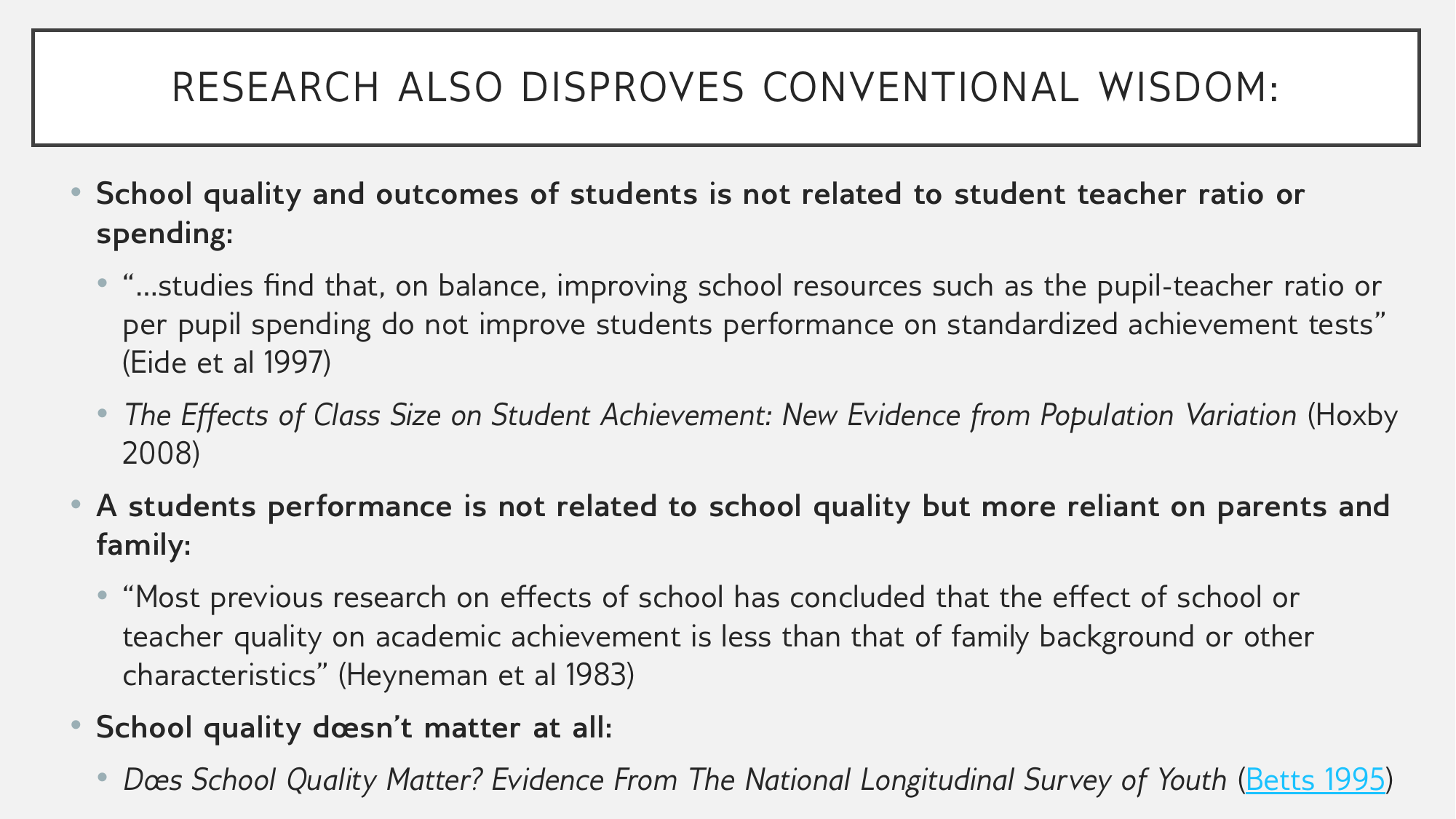

# Research also disproves conventional wisdom:
School quality and outcomes of students is not related to student teacher ratio or spending:
“…studies find that, on balance, improving school resources such as the pupil-teacher ratio or per pupil spending do not improve students performance on standardized achievement tests” (Eide et al 1997)
The Effects of Class Size on Student Achievement: New Evidence from Population Variation (Hoxby 2008)
A students performance is not related to school quality but more reliant on parents and family:
“Most previous research on effects of school has concluded that the effect of school or teacher quality on academic achievement is less than that of family background or other characteristics” (Heyneman et al 1983)
School quality doesn’t matter at all:
Does School Quality Matter? Evidence From The National Longitudinal Survey of Youth (Betts 1995)